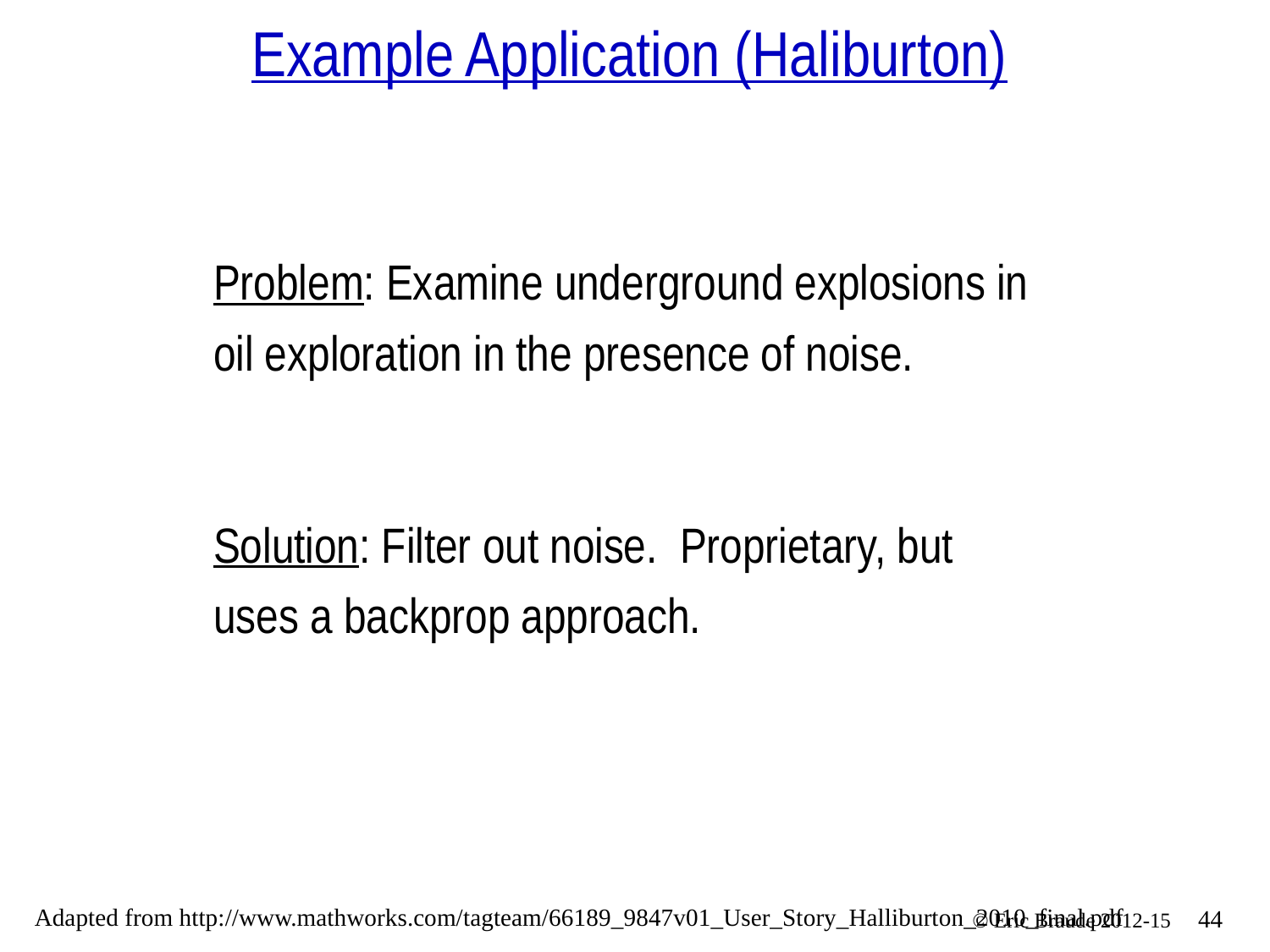

# Example Application (Haliburton)
Problem: Examine underground explosions in oil exploration in the presence of noise.

Solution: Filter out noise.  Proprietary, but uses a backprop approach.
Adapted from http://www.mathworks.com/tagteam/66189_9847v01_User_Story_Halliburton_2010_final.pdf